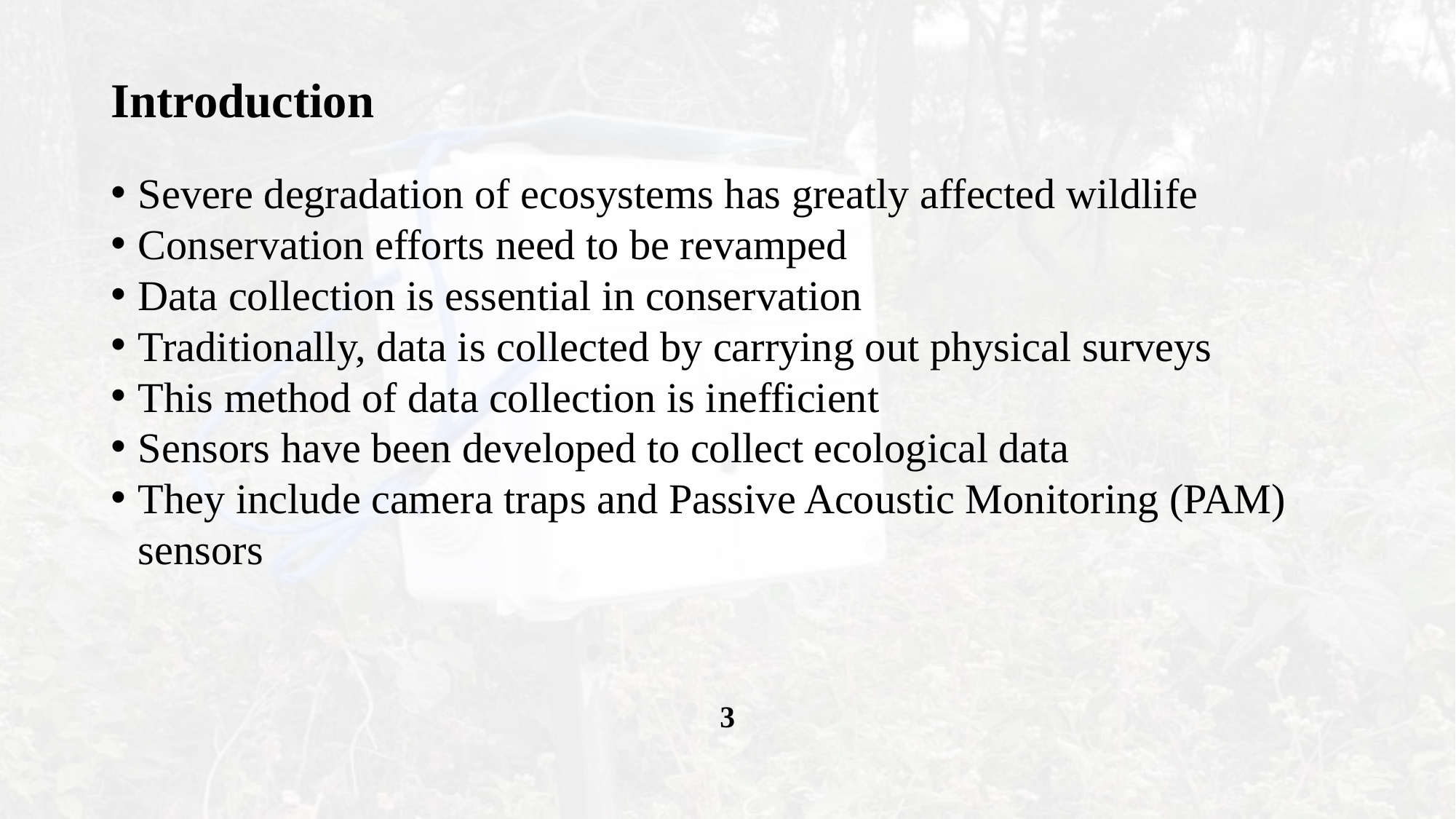

# Introduction
Severe degradation of ecosystems has greatly affected wildlife
Conservation efforts need to be revamped
Data collection is essential in conservation
Traditionally, data is collected by carrying out physical surveys
This method of data collection is inefficient
Sensors have been developed to collect ecological data
They include camera traps and Passive Acoustic Monitoring (PAM) sensors
3